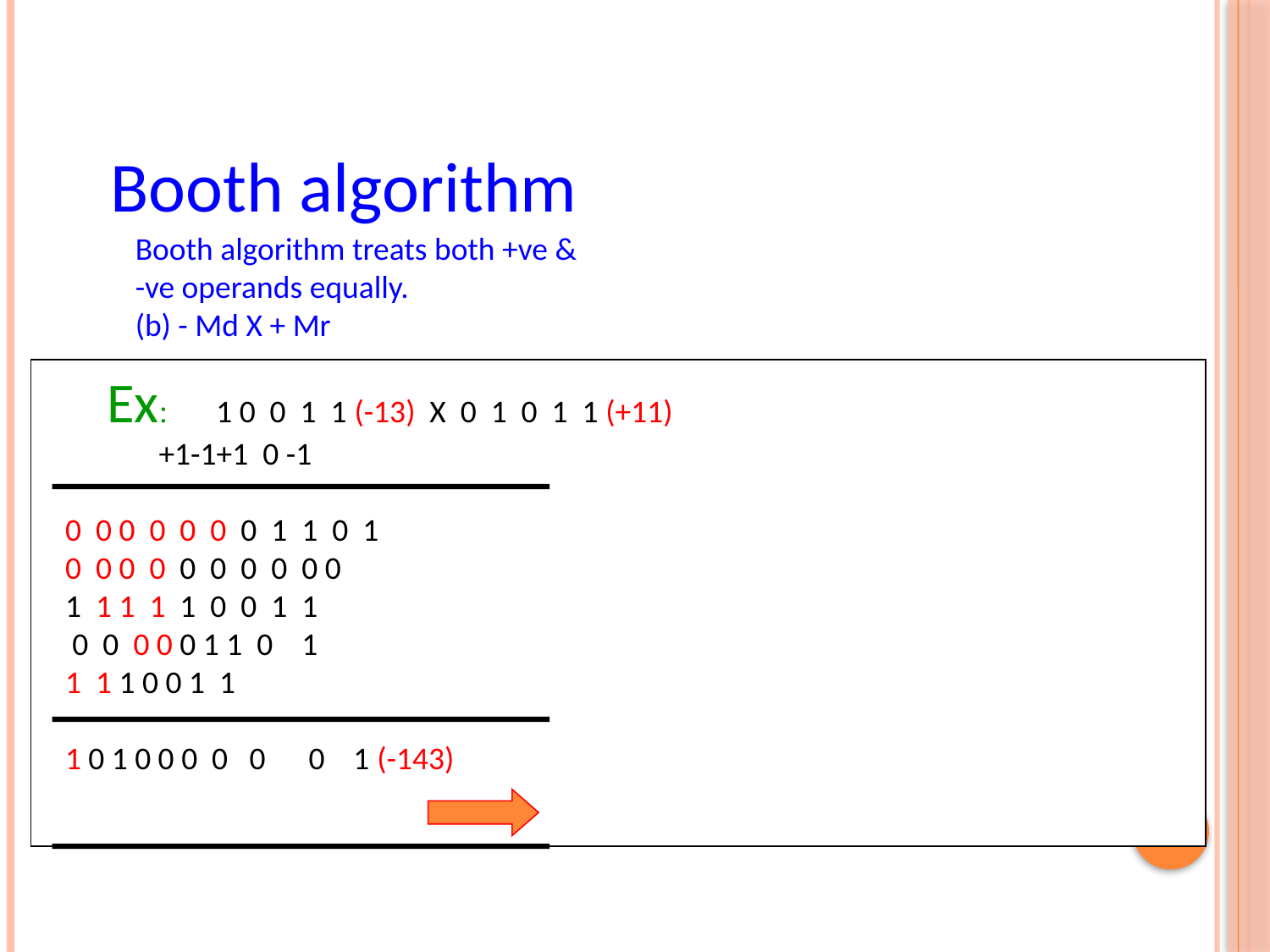

Booth algorithm
Booth algorithm treats both +ve &
-ve operands equally.
(b) - Md X + Mr
Ex:      1 0  0  1  1 (-13)  X  0  1  0  1  1 (+11)
                +1-1+1  0 -1

   0  0 0  0  0  0  0  1  1  0  1
   0  0 0  0  0  0  0  0  0 0
   1  1 1  1  1  0  0  1  1
    0  0  0 0 0 1 1  0    1
   1  1 1 0 0 1  1

   1 0 1 0 0 0  0   0      0    1 (-143)